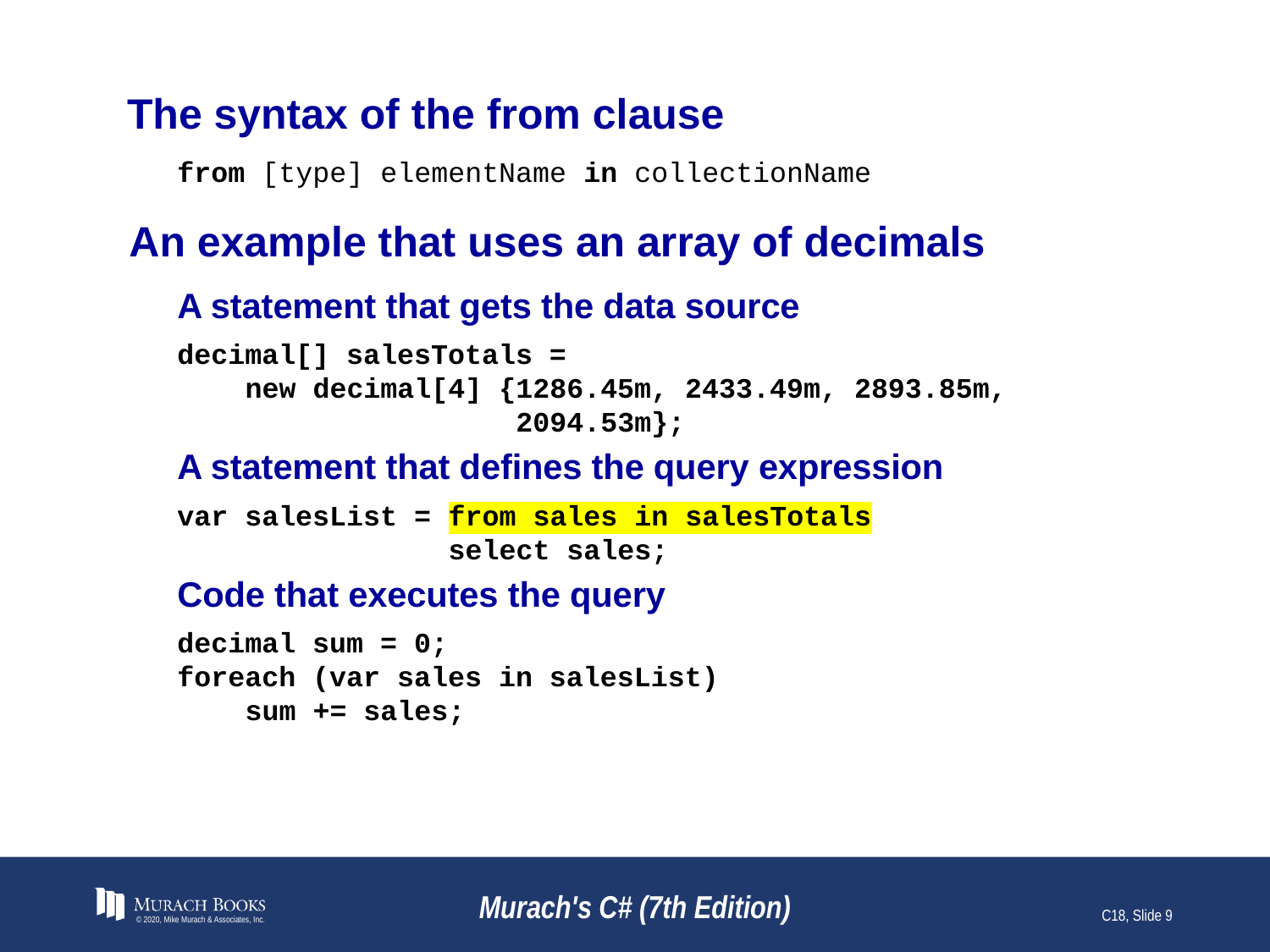

# The syntax of the from clause
from [type] elementName in collectionName
An example that uses an array of decimals
A statement that gets the data source
decimal[] salesTotals =
    new decimal[4] {1286.45m, 2433.49m, 2893.85m,
                    2094.53m};
A statement that defines the query expression
var salesList = from sales in salesTotals
                select sales;
Code that executes the query
decimal sum = 0;
foreach (var sales in salesList)
    sum += sales;

© 2020, Mike Murach & Associates, Inc.
Murach's C# (7th Edition)

C18, Slide 9